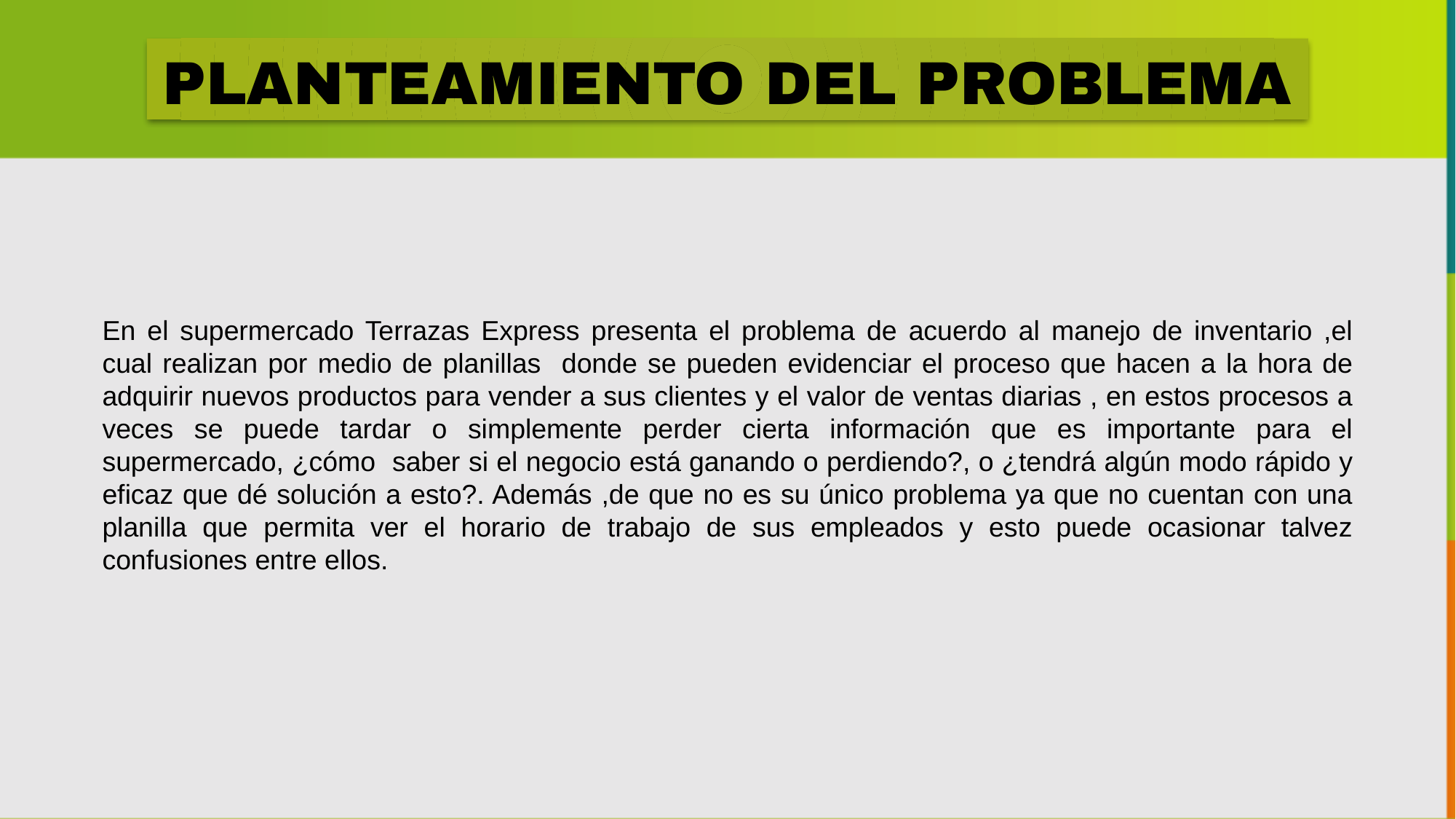

PLANTEAMIENTO DEL PROBLEMA
En el supermercado Terrazas Express presenta el problema de acuerdo al manejo de inventario ,el cual realizan por medio de planillas  donde se pueden evidenciar el proceso que hacen a la hora de adquirir nuevos productos para vender a sus clientes y el valor de ventas diarias , en estos procesos a veces se puede tardar o simplemente perder cierta información que es importante para el supermercado, ¿cómo  saber si el negocio está ganando o perdiendo?, o ¿tendrá algún modo rápido y eficaz que dé solución a esto?. Además ,de que no es su único problema ya que no cuentan con una planilla que permita ver el horario de trabajo de sus empleados y esto puede ocasionar talvez confusiones entre ellos.